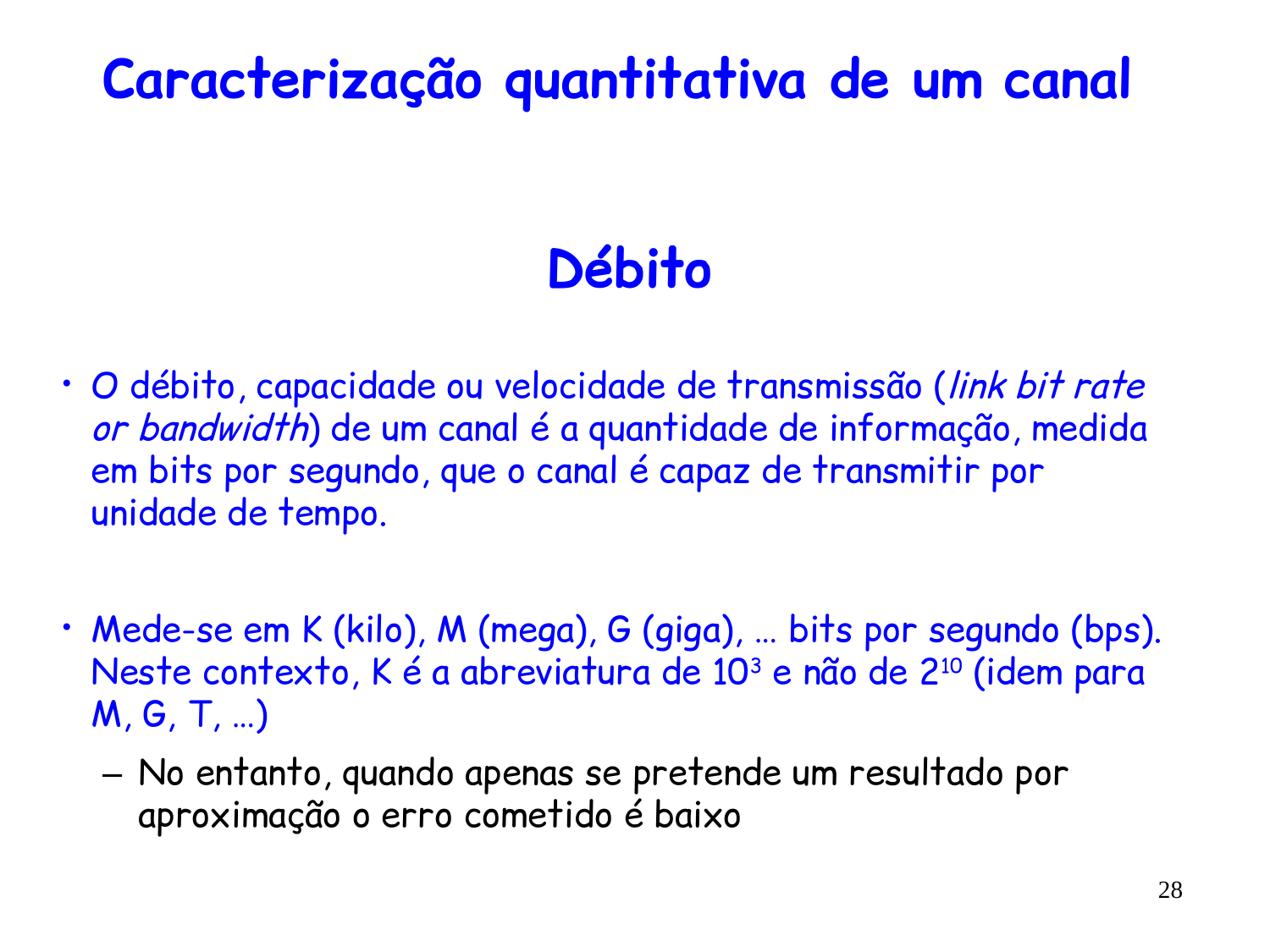

Caracterização quantitativa de um canal

 Débito

O débito, capacidade ou velocidade de transmissão (link bit rate or bandwidth) de um canal é a quantidade de informação, medida em bits por segundo, que o canal é capaz de transmitir por unidade de tempo.

Mede-se em K (kilo), M (mega), G (giga), … bits por segundo (bps). Neste contexto, K é a abreviatura de 103 e não de 210 (idem para M, G, T, …)
No entanto, quando apenas se pretende um resultado por aproximação o erro cometido é baixo

28